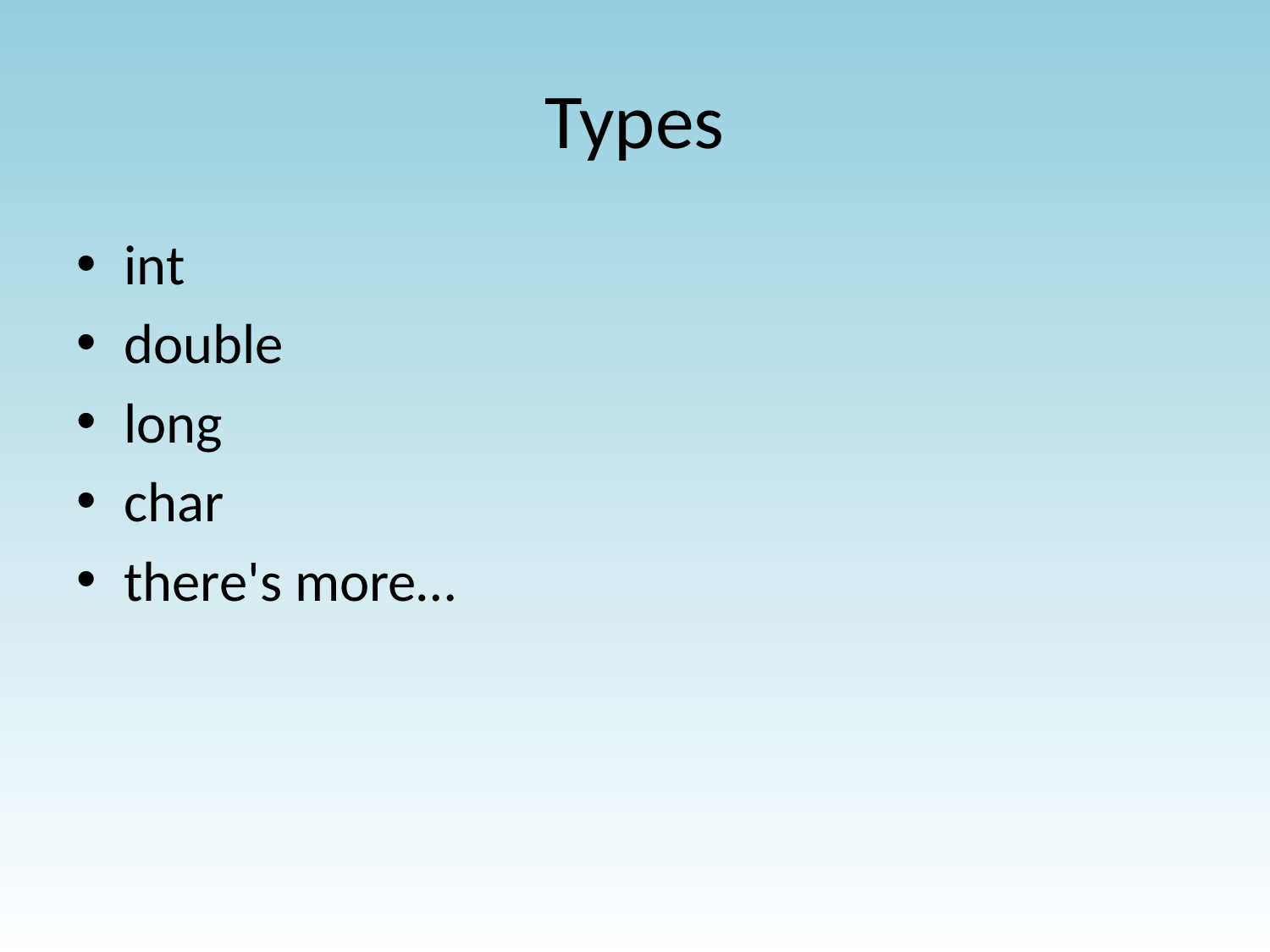

# Types
int
double
long
char
there's more…